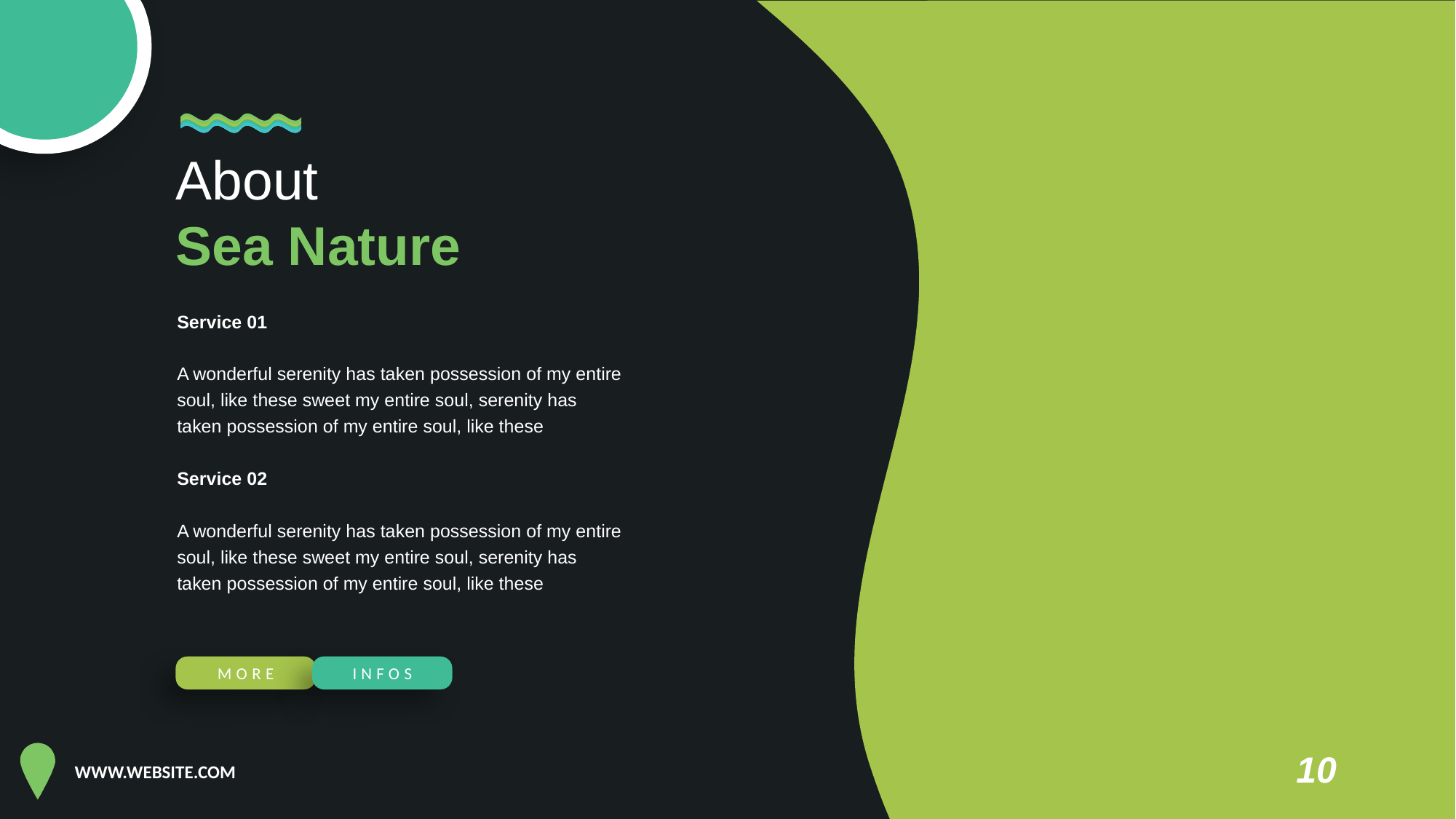

About
Sea Nature

Service 01

A wonderful serenity has taken possession of my entire soul, like these sweet my entire soul, serenity has taken possession of my entire soul, like these

Service 02

A wonderful serenity has taken possession of my entire soul, like these sweet my entire soul, serenity has taken possession of my entire soul, like these
INFOS
MORE
10

WWW.WEBSITE.COM